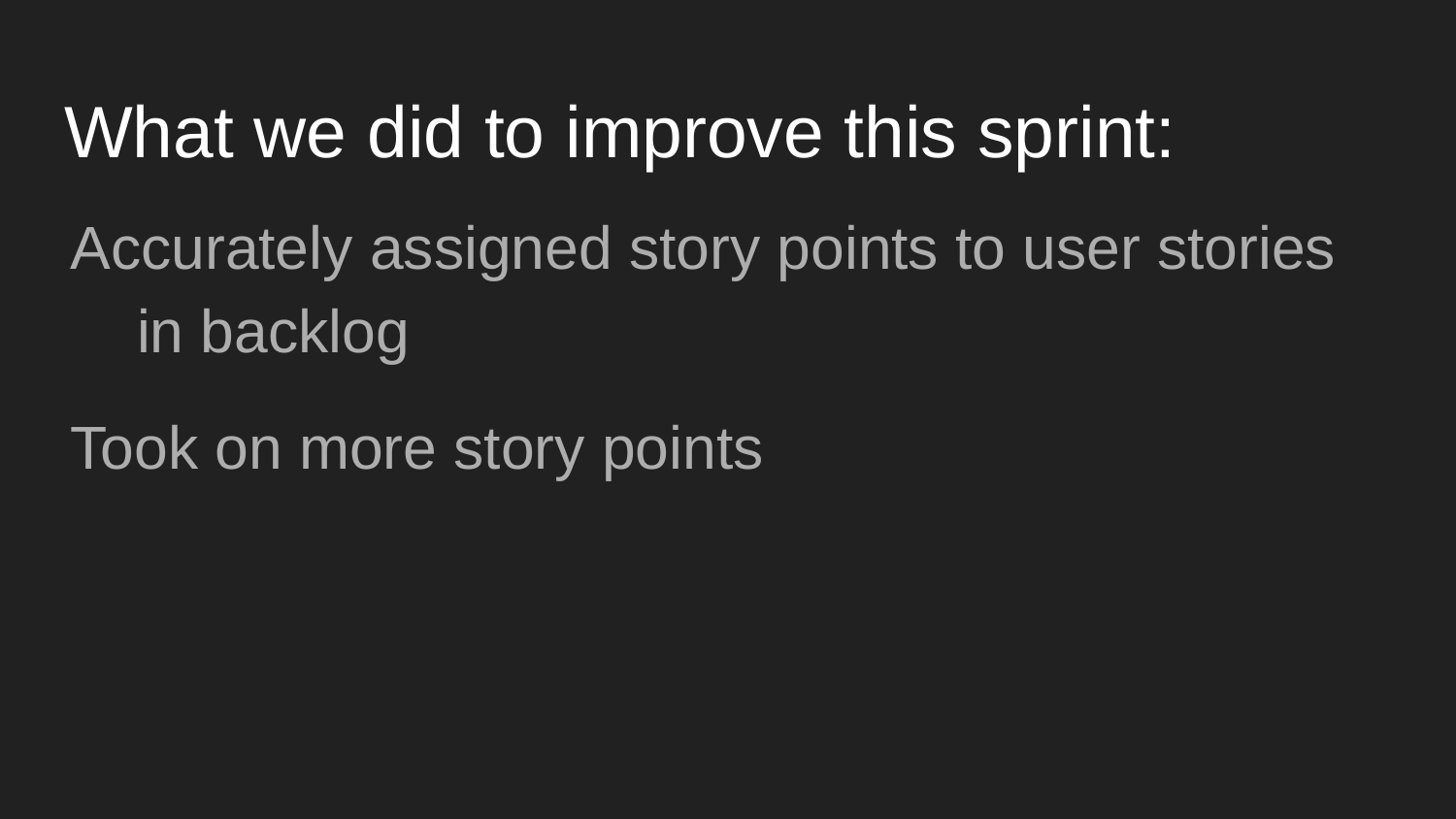

# What we did to improve this sprint:
Accurately assigned story points to user stories in backlog
Took on more story points